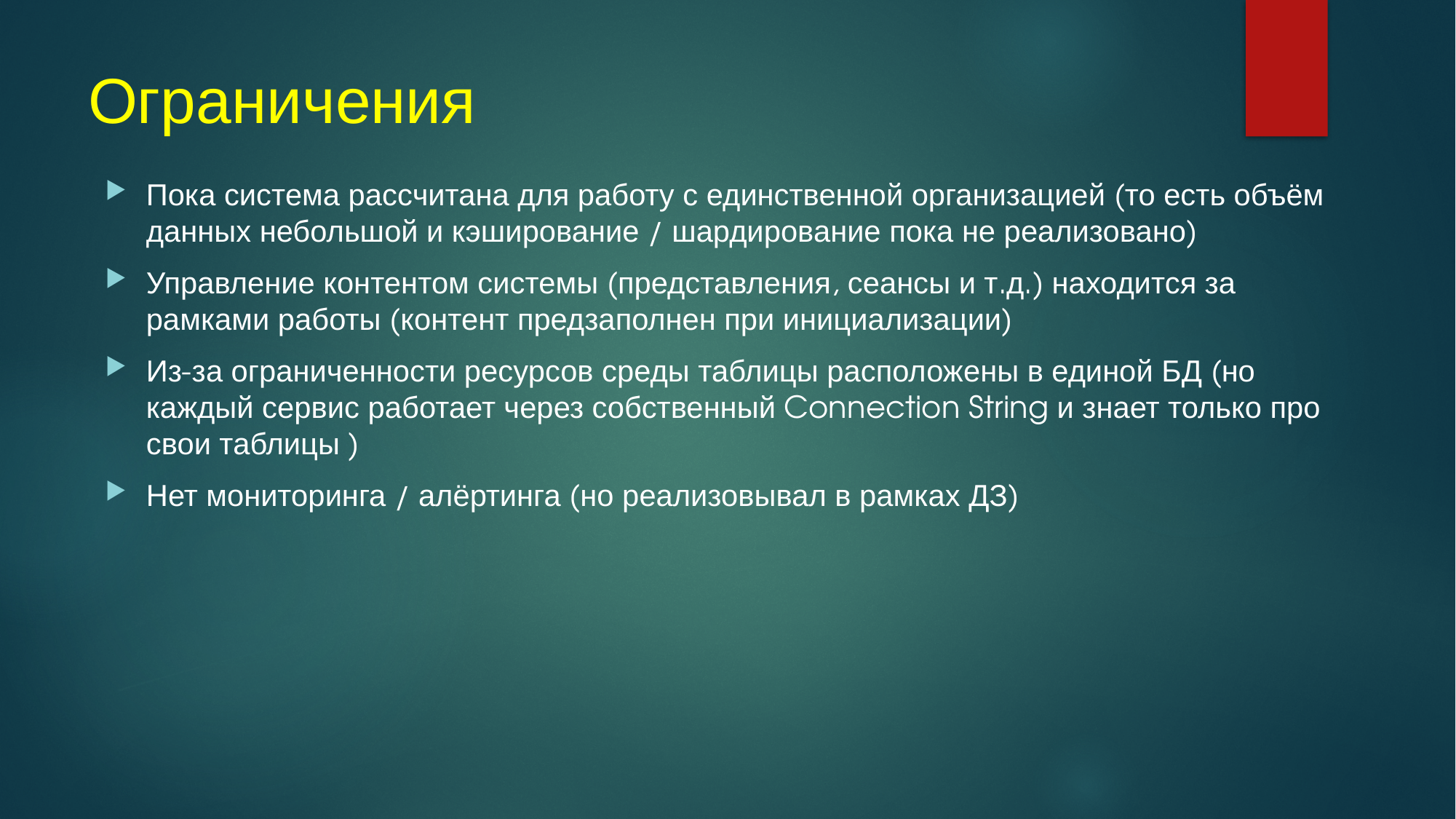

# Ограничения
Пока система рассчитана для работу с единственной организацией (то есть объём данных небольшой и кэширование / шардирование пока не реализовано)
Управление контентом системы (представления, сеансы и т.д.) находится за рамками работы (контент предзаполнен при инициализации)
Из-за ограниченности ресурсов среды таблицы расположены в единой БД (но каждый сервис работает через собственный Connection String и знает только про свои таблицы )
Нет мониторинга / алёртинга (но реализовывал в рамках ДЗ)